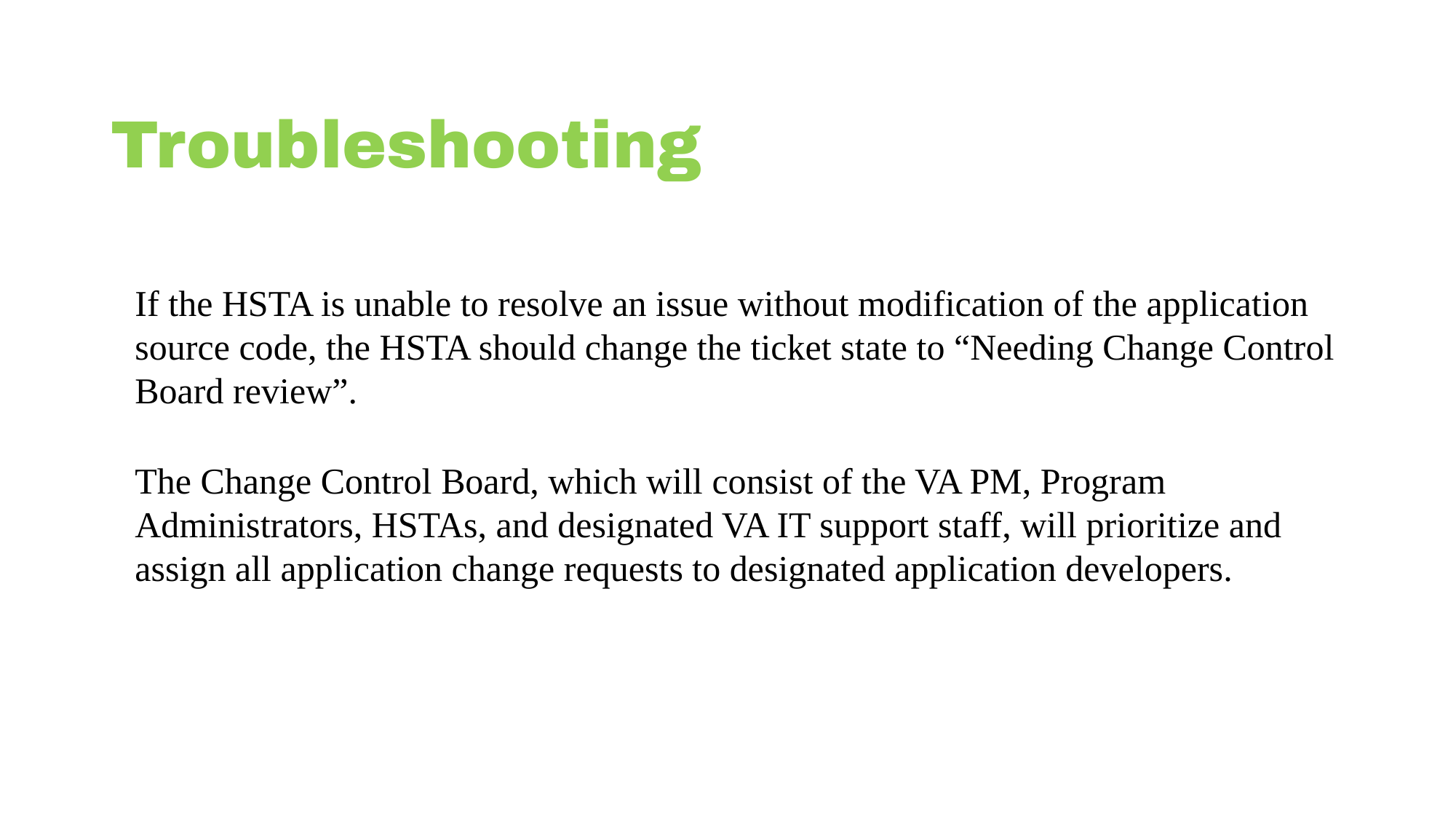

# Troubleshooting

If the HSTA is unable to resolve an issue without modification of the application source code, the HSTA should change the ticket state to “Needing Change Control Board review”.

The Change Control Board, which will consist of the VA PM, Program Administrators, HSTAs, and designated VA IT support staff, will prioritize and assign all application change requests to designated application developers.